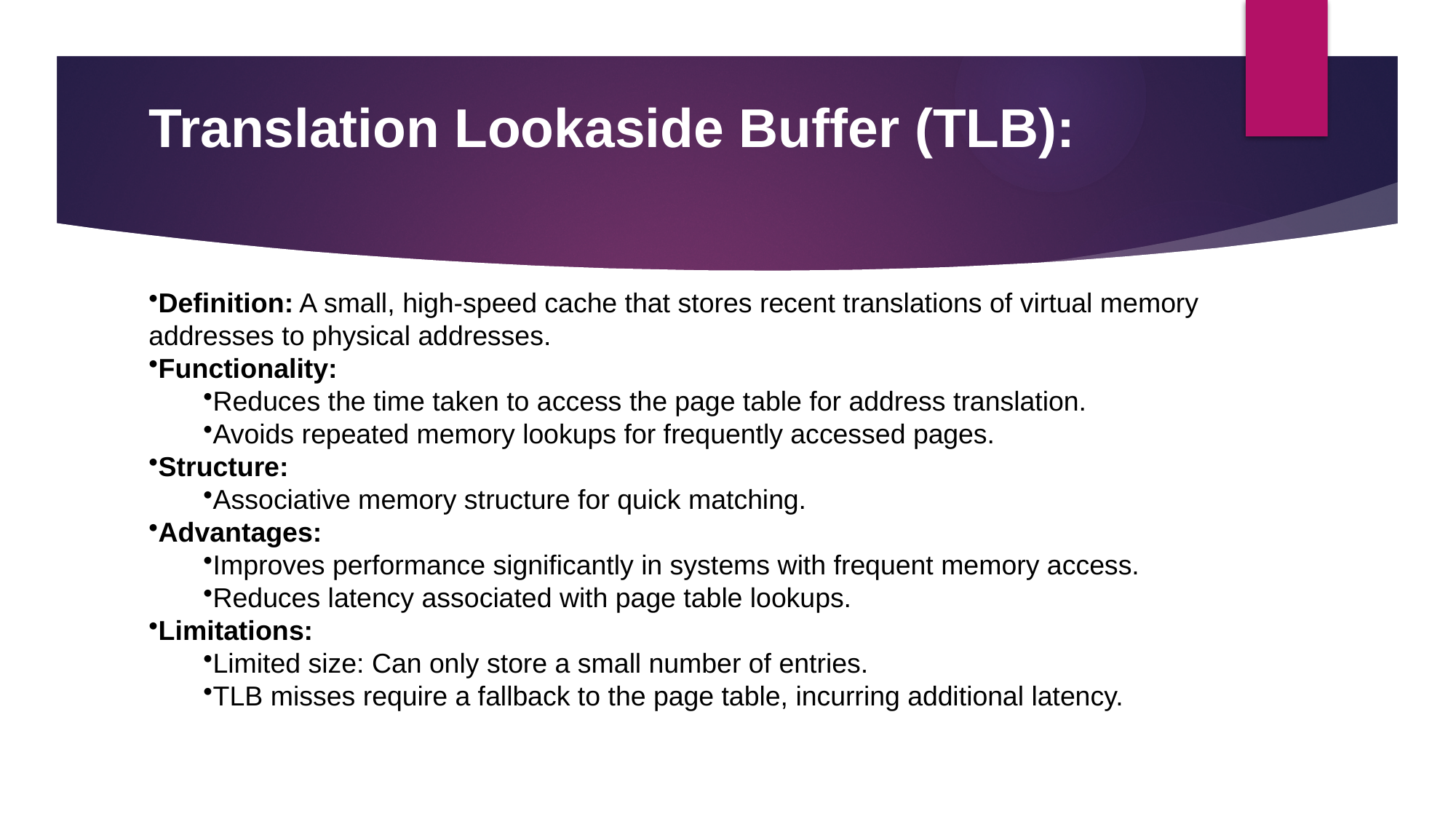

# Translation Lookaside Buffer (TLB):
Definition: A small, high-speed cache that stores recent translations of virtual memory addresses to physical addresses.
Functionality:
Reduces the time taken to access the page table for address translation.
Avoids repeated memory lookups for frequently accessed pages.
Structure:
Associative memory structure for quick matching.
Advantages:
Improves performance significantly in systems with frequent memory access.
Reduces latency associated with page table lookups.
Limitations:
Limited size: Can only store a small number of entries.
TLB misses require a fallback to the page table, incurring additional latency.